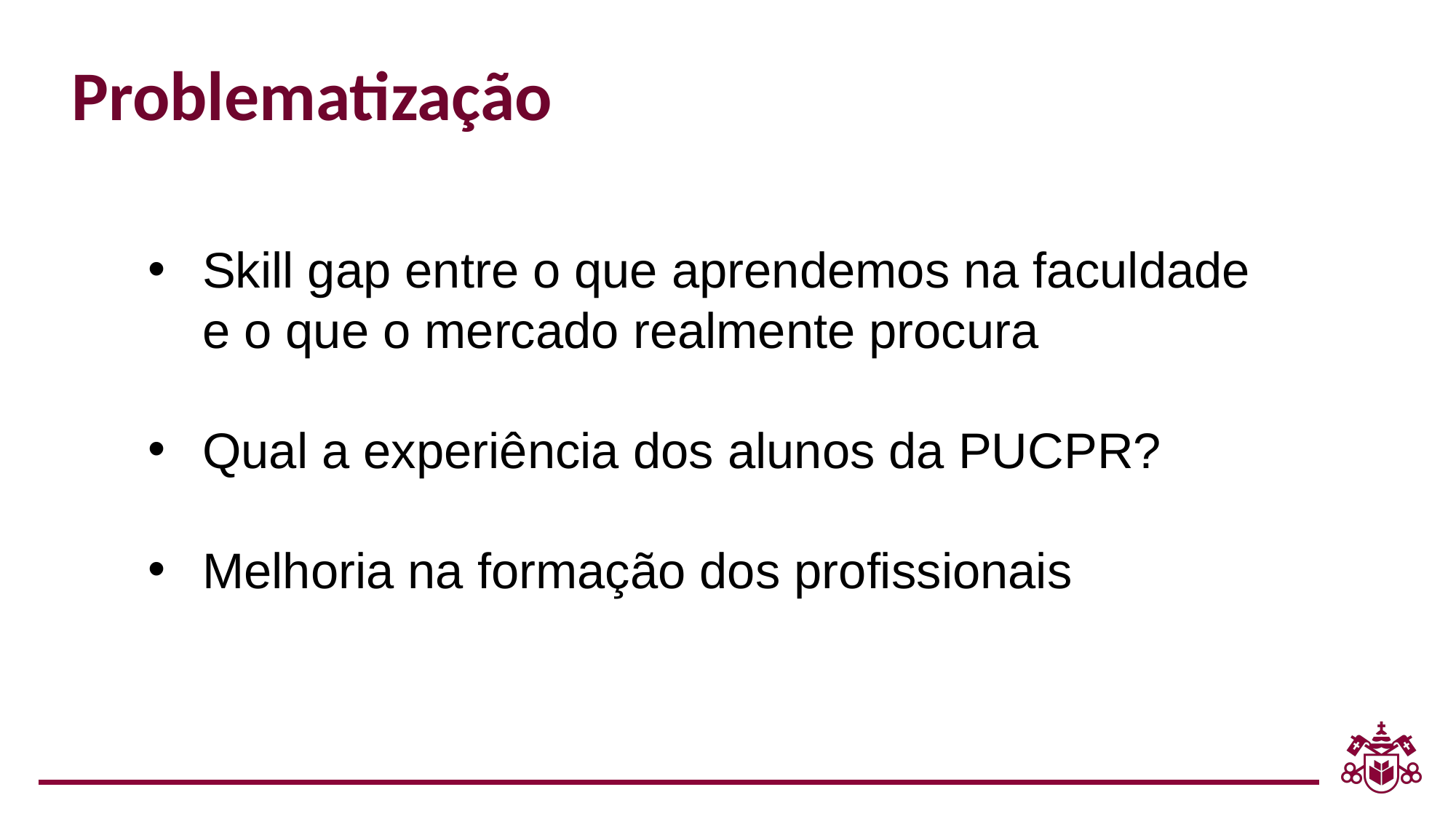

Problematização
Skill gap entre o que aprendemos na faculdade e o que o mercado realmente procura

Qual a experiência dos alunos da PUCPR?

Melhoria na formação dos profissionais